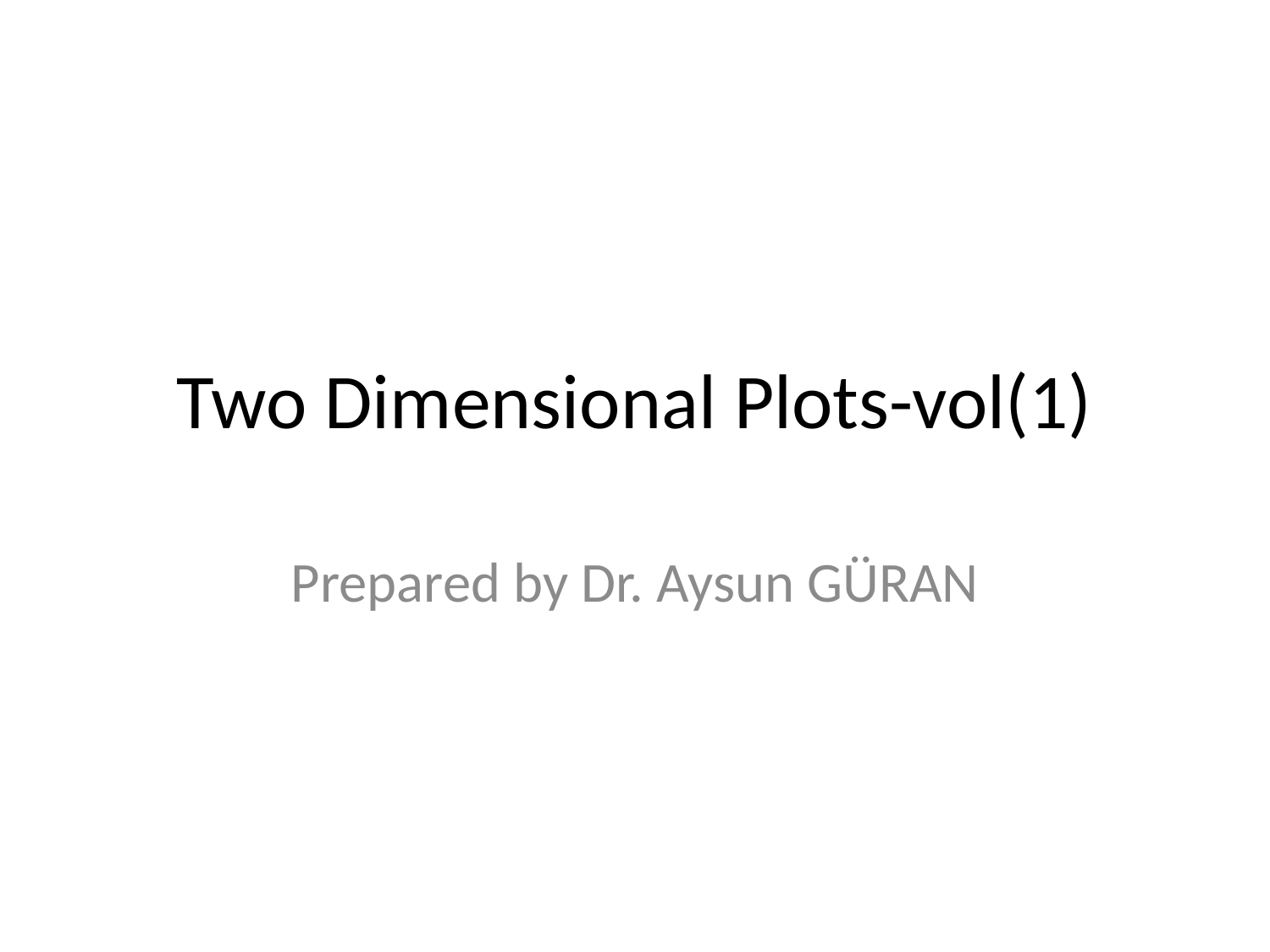

# Two Dimensional Plots-vol(1)
Prepared by Dr. Aysun GÜRAN